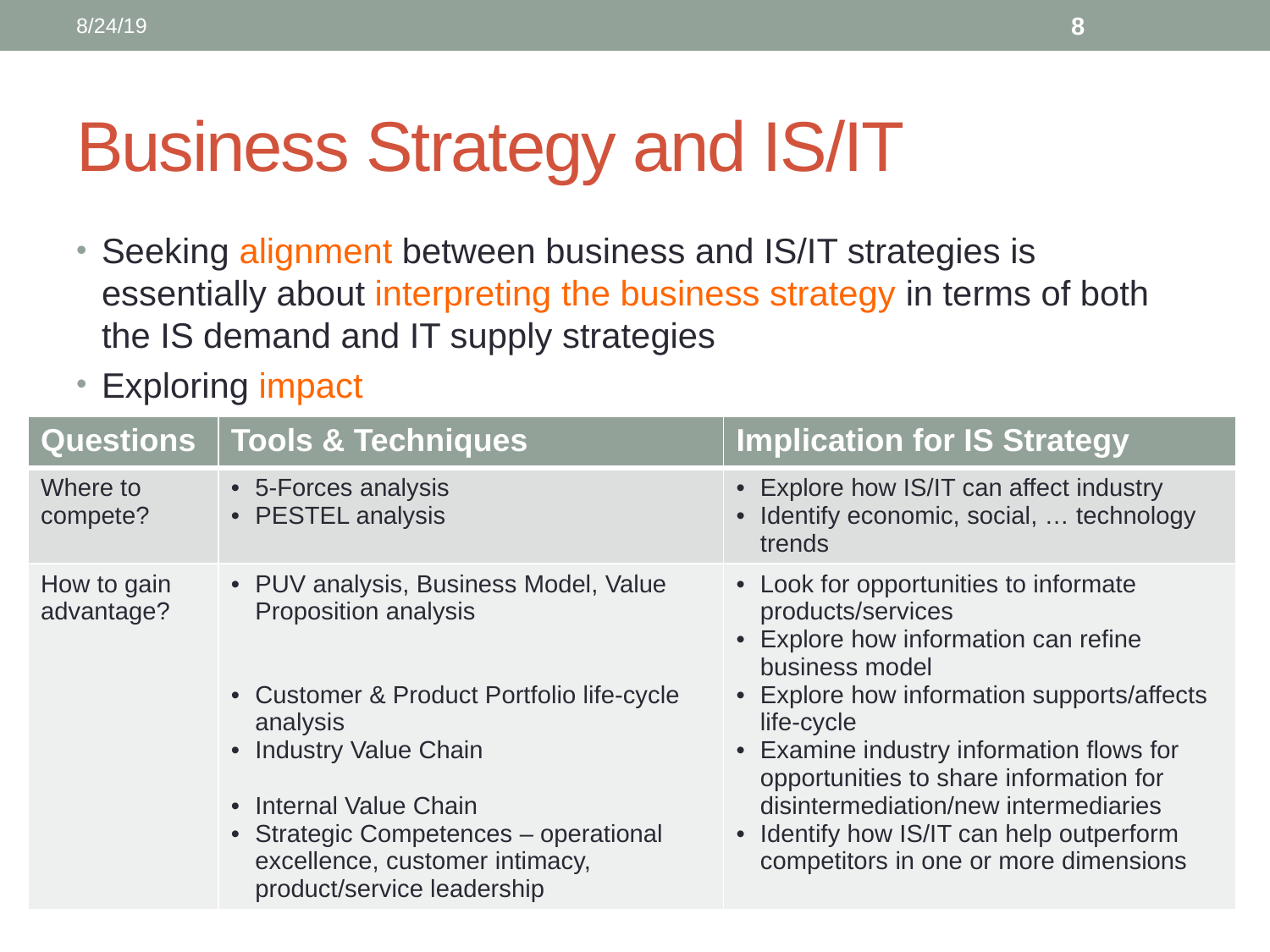

8/24/19
8
# Business Strategy and IS/IT
Seeking alignment between business and IS/IT strategies is essentially about interpreting the business strategy in terms of both the IS demand and IT supply strategies
Exploring impact

| Questions | Tools & Techniques | Implication for IS Strategy |
| --- | --- | --- |
| Where to compete? | 5-Forces analysis PESTEL analysis | Explore how IS/IT can affect industry Identify economic, social, … technology trends |
| How to gain advantage? | PUV analysis, Business Model, Value Proposition analysis Customer & Product Portfolio life-cycle analysis Industry Value Chain Internal Value Chain Strategic Competences – operational excellence, customer intimacy, product/service leadership | Look for opportunities to informate products/services Explore how information can refine business model Explore how information supports/affects life-cycle Examine industry information flows for opportunities to share information for disintermediation/new intermediaries Identify how IS/IT can help outperform competitors in one or more dimensions |